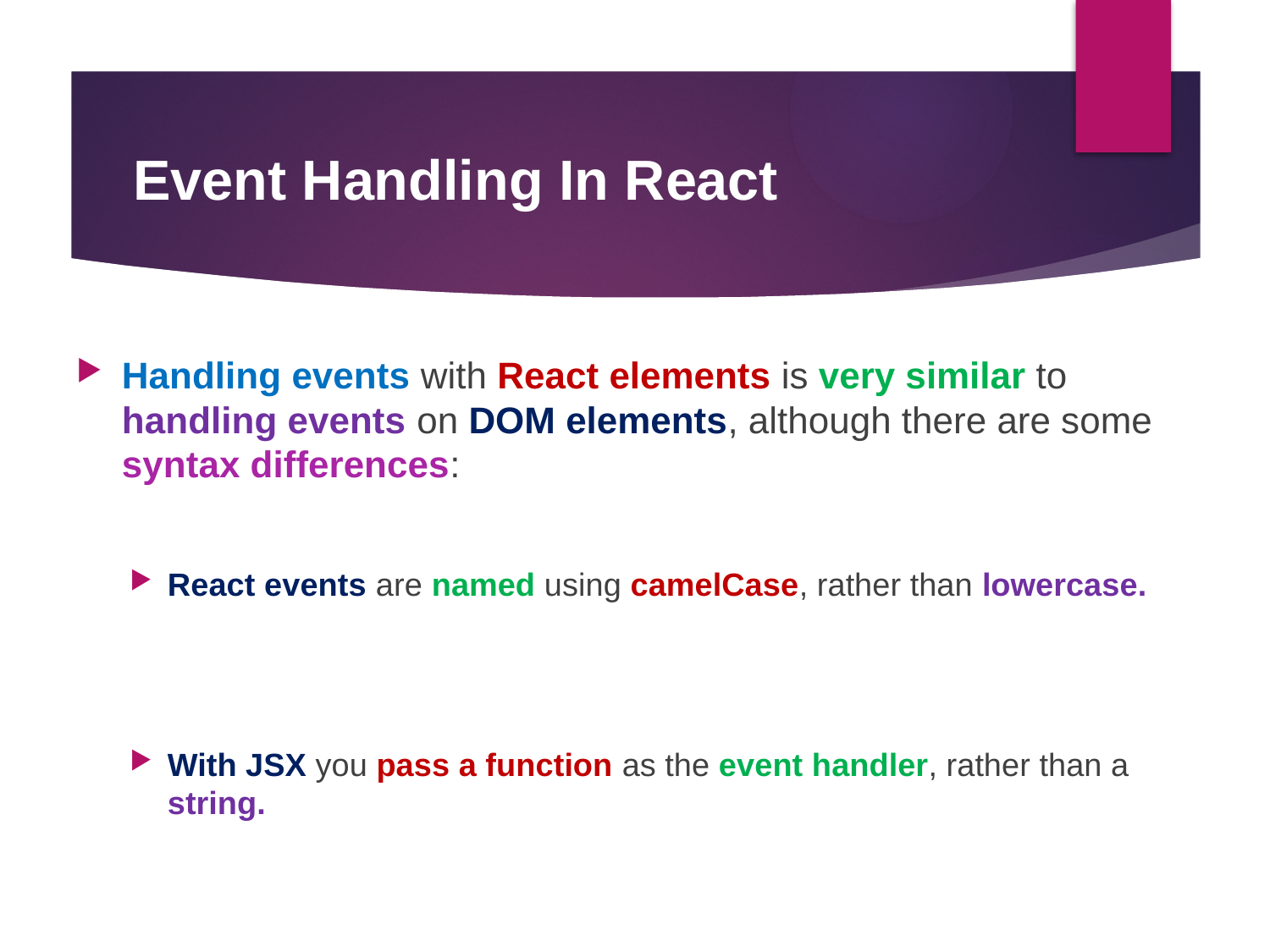

#
Event Handling In React
Handling events with React elements is very similar to handling events on DOM elements, although there are some syntax differences:

React events are named using camelCase, rather than lowercase.

With JSX you pass a function as the event handler, rather than a string.